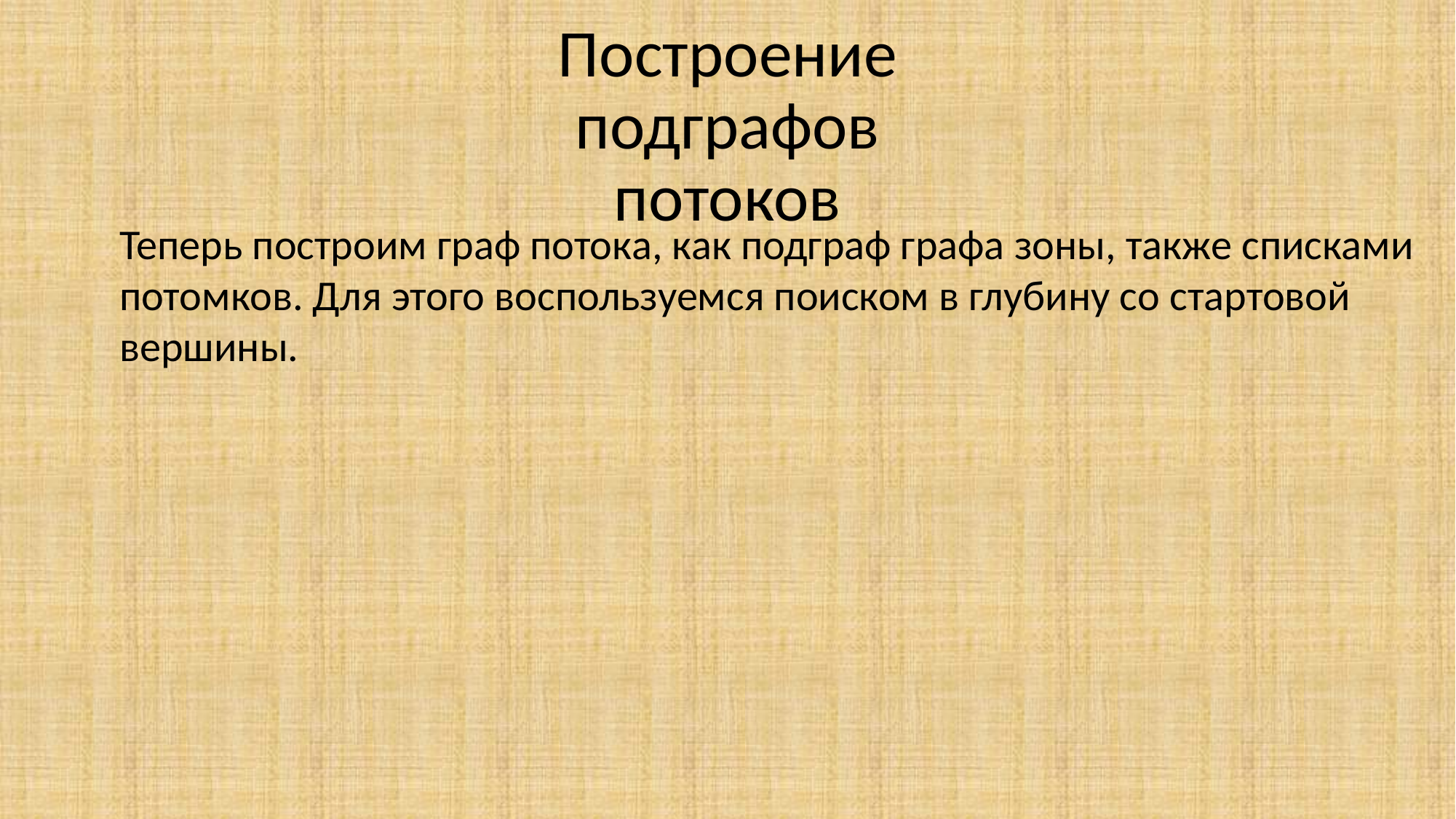

Построение подграфов потоков
Теперь построим граф потока, как подграф графа зоны, также списками потомков. Для этого воспользуемся поиском в глубину со стартовой вершины.